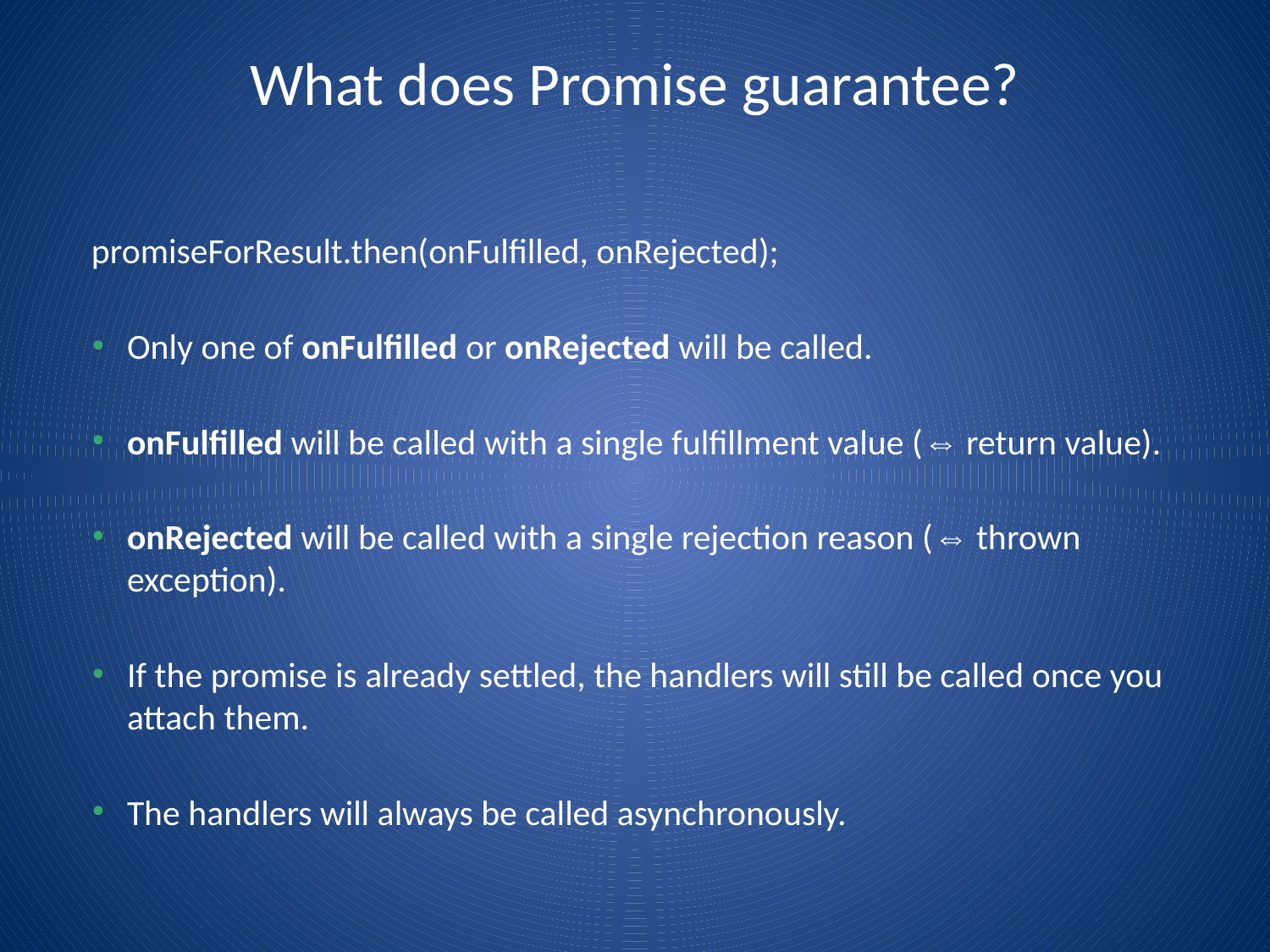

# What does Promise guarantee?
promiseForResult.then(onFulfilled, onRejected);

Only one of onFulfilled or onRejected will be called.

onFulfilled will be called with a single fulfillment value (⇔ return value).

onRejected will be called with a single rejection reason (⇔ thrown exception).

If the promise is already settled, the handlers will still be called once you attach them.

The handlers will always be called asynchronously.